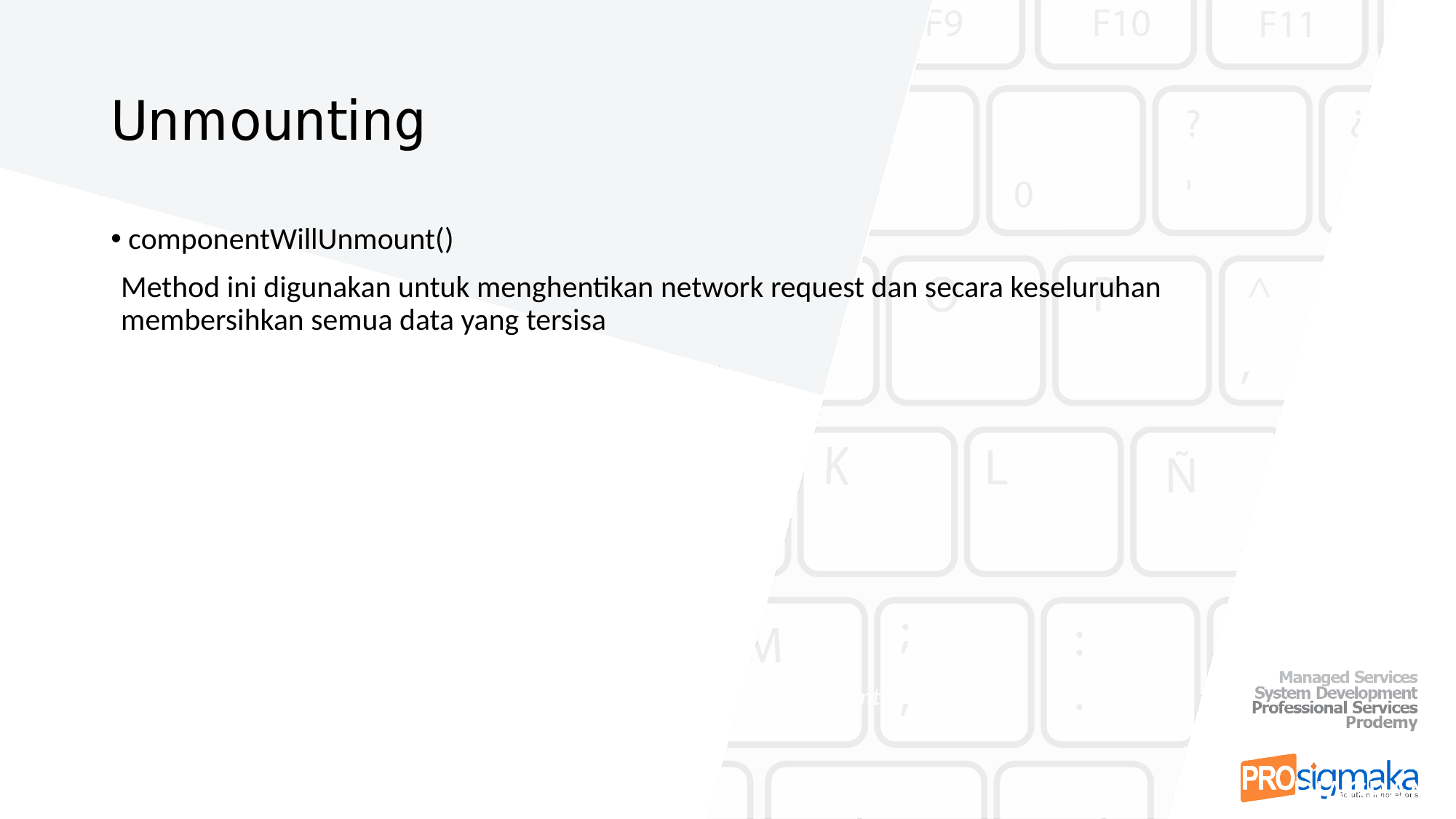

# Unmounting
 componentWillUnmount()
Method ini digunakan untuk menghentikan network request dan secara keseluruhan 	  membersihkan semua data yang tersisa
Sumber: https://www.w3schools.com/react/react_lifecycle.asp
https://medium.com/better-programming/the-react-component-lifecycle-c9302202a69f
DIAGRAM